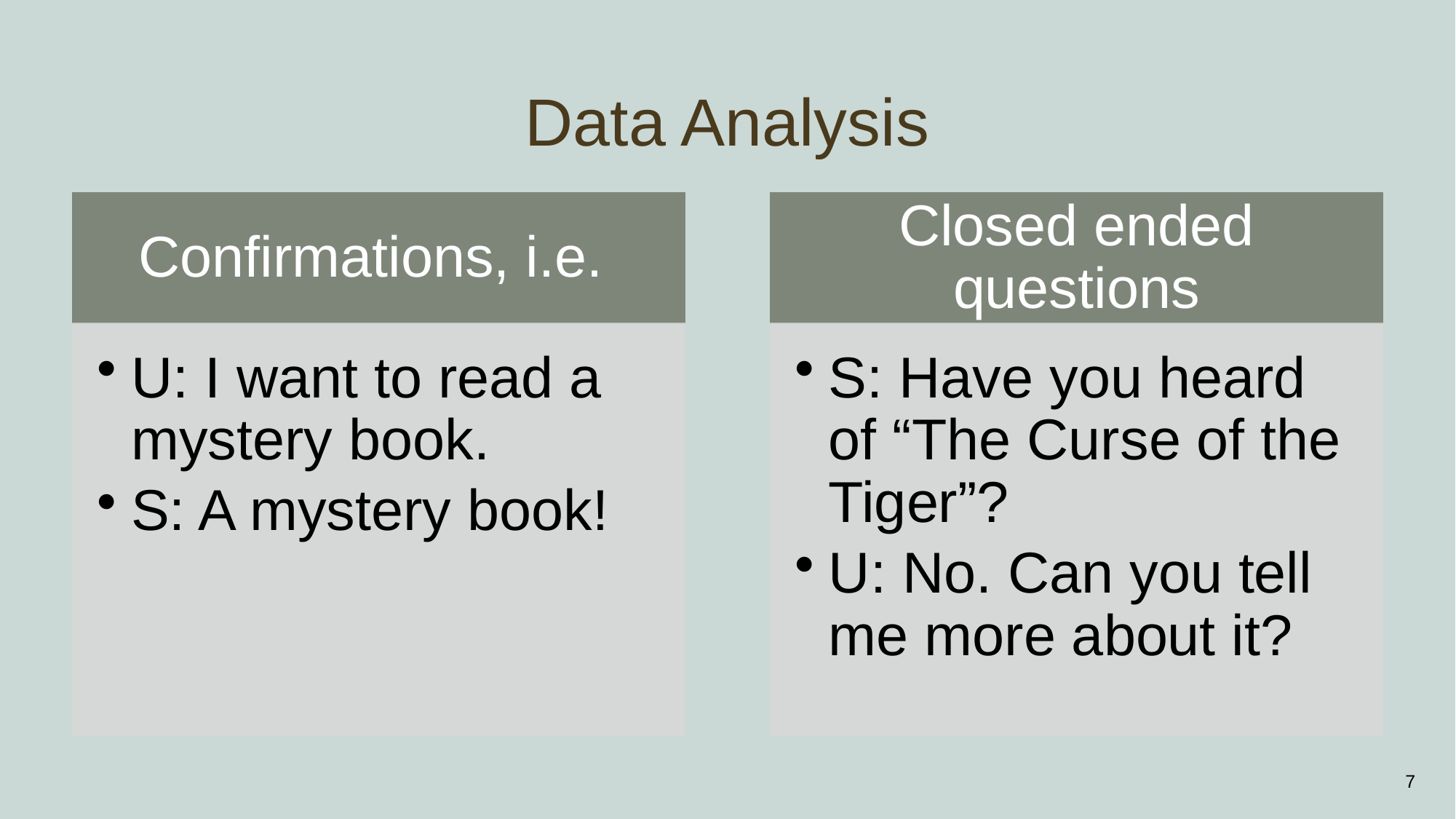

# Data Analysis
Confirmations, i.e.
U: I want to read a mystery book.
S: A mystery book!
Closed ended questions
S: Have you heard of “The Curse of the Tiger”?
U: No. Can you tell me more about it?
7